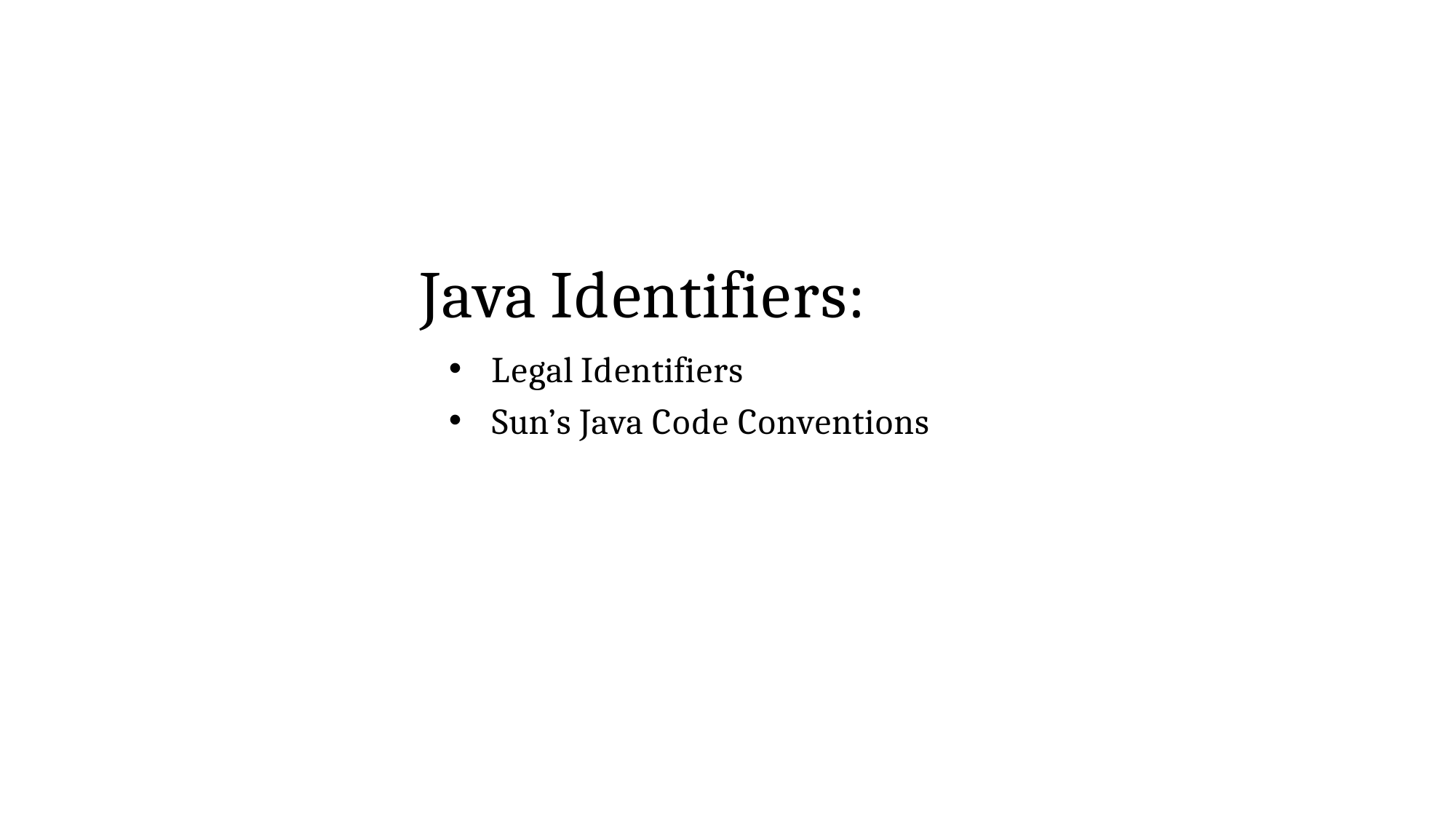

Java Identifiers:
  Legal Identifiers
  Sun’s Java Code Conventions